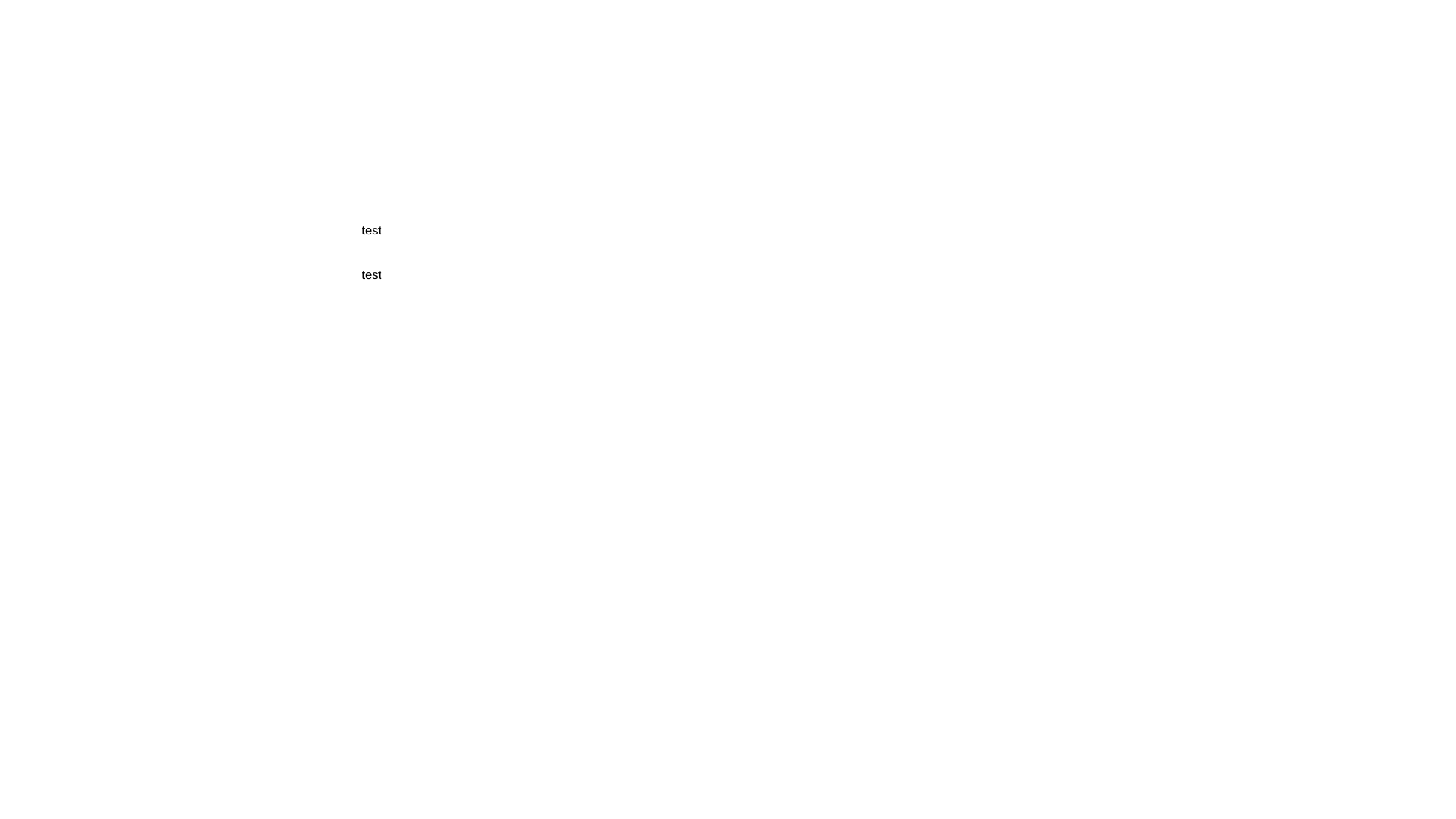

#
|  | test |  |  |  |
| --- | --- | --- | --- | --- |
|  | test |  |  |  |